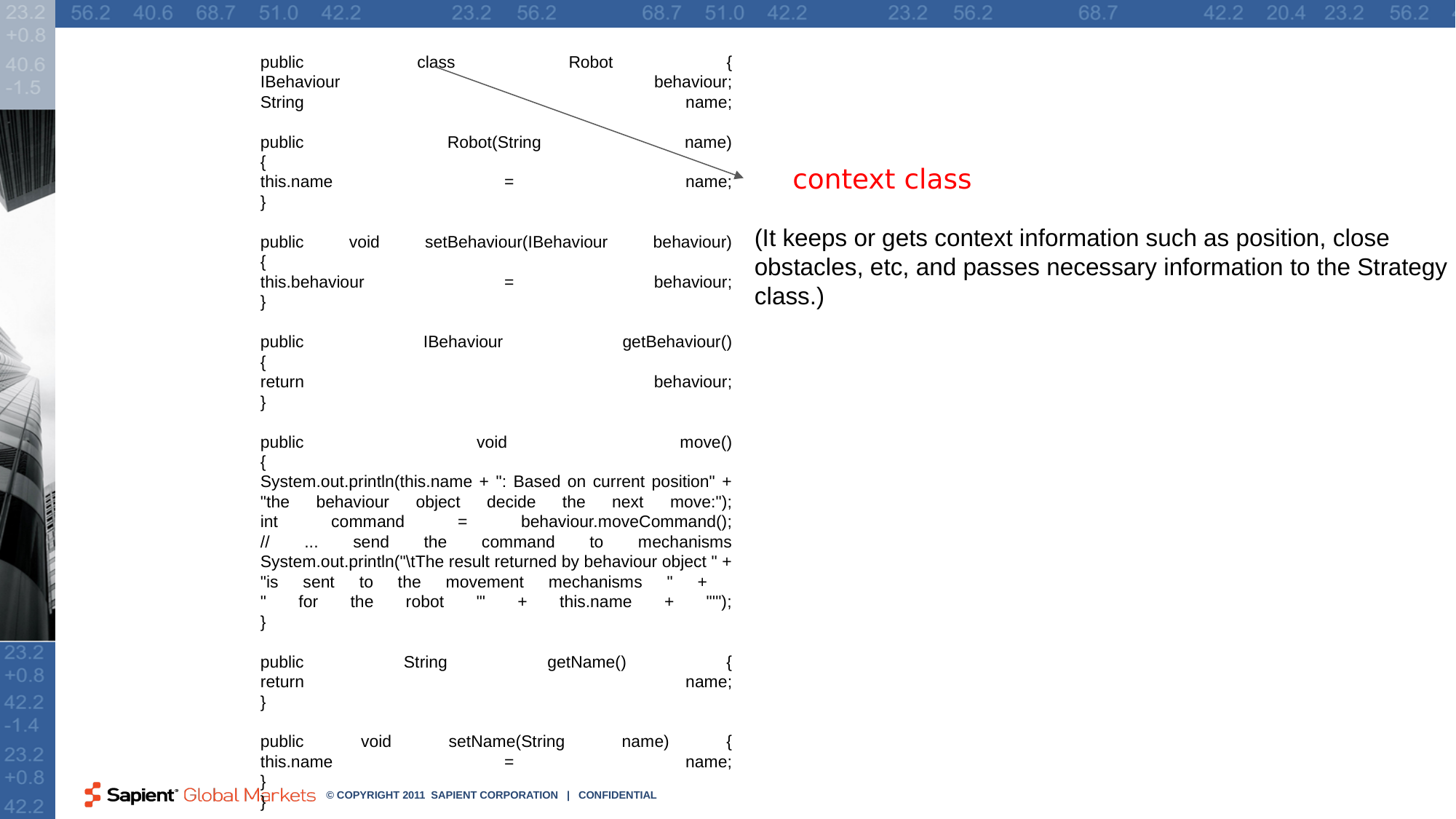

public class Robot {
IBehaviour behaviour;
String name;
public Robot(String name)
{
this.name = name;
}
public void setBehaviour(IBehaviour behaviour)
{
this.behaviour = behaviour;
}
public IBehaviour getBehaviour()
{
return behaviour;
}
public void move()
{
System.out.println(this.name + ": Based on current position" +
"the behaviour object decide the next move:");
int command = behaviour.moveCommand();
// ... send the command to mechanisms
System.out.println("\tThe result returned by behaviour object " +
"is sent to the movement mechanisms " +
" for the robot '" + this.name + "'");
}
public String getName() {
return name;
}
public void setName(String name) {
this.name = name;
}
}
context class
(It keeps or gets context information such as position, close obstacles, etc, and passes necessary information to the Strategy class.)